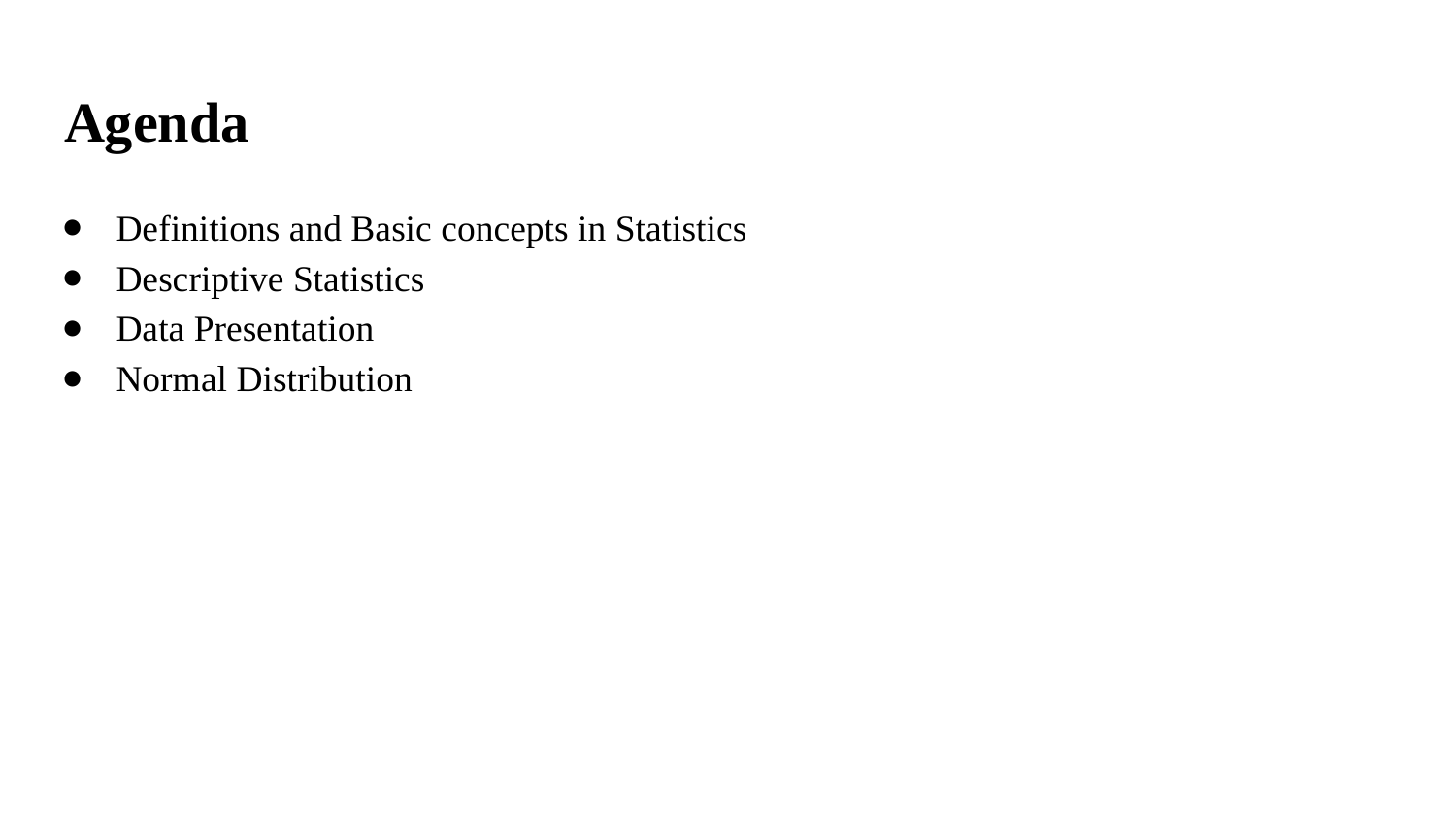

# Agenda
Definitions and Basic concepts in Statistics
Descriptive Statistics
Data Presentation
Normal Distribution